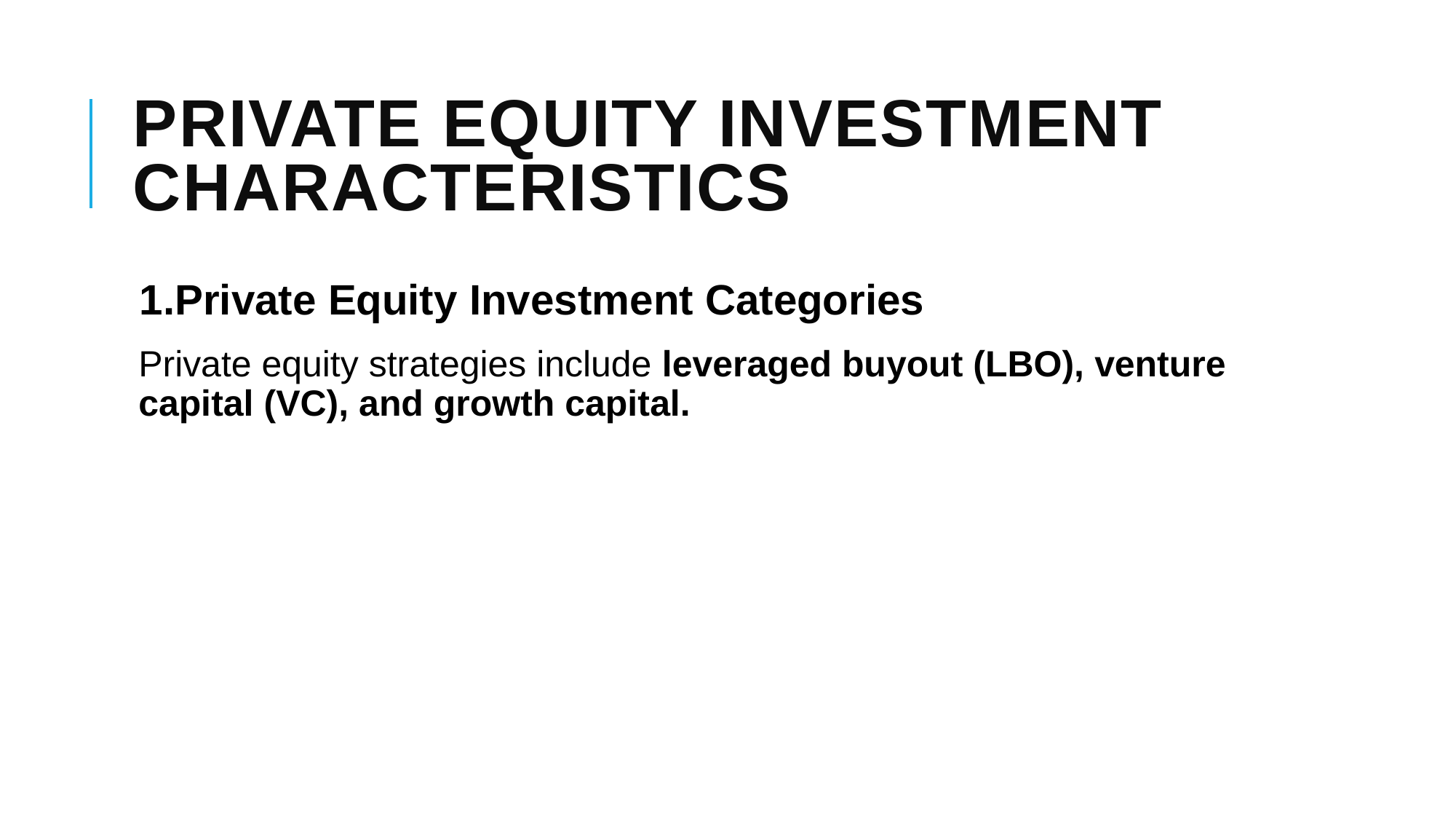

# PRIVATE EQUITY INVESTMENT CHARACTERISTICS
1.Private Equity Investment Categories
Private equity strategies include leveraged buyout (LBO), venture capital (VC), and growth capital.